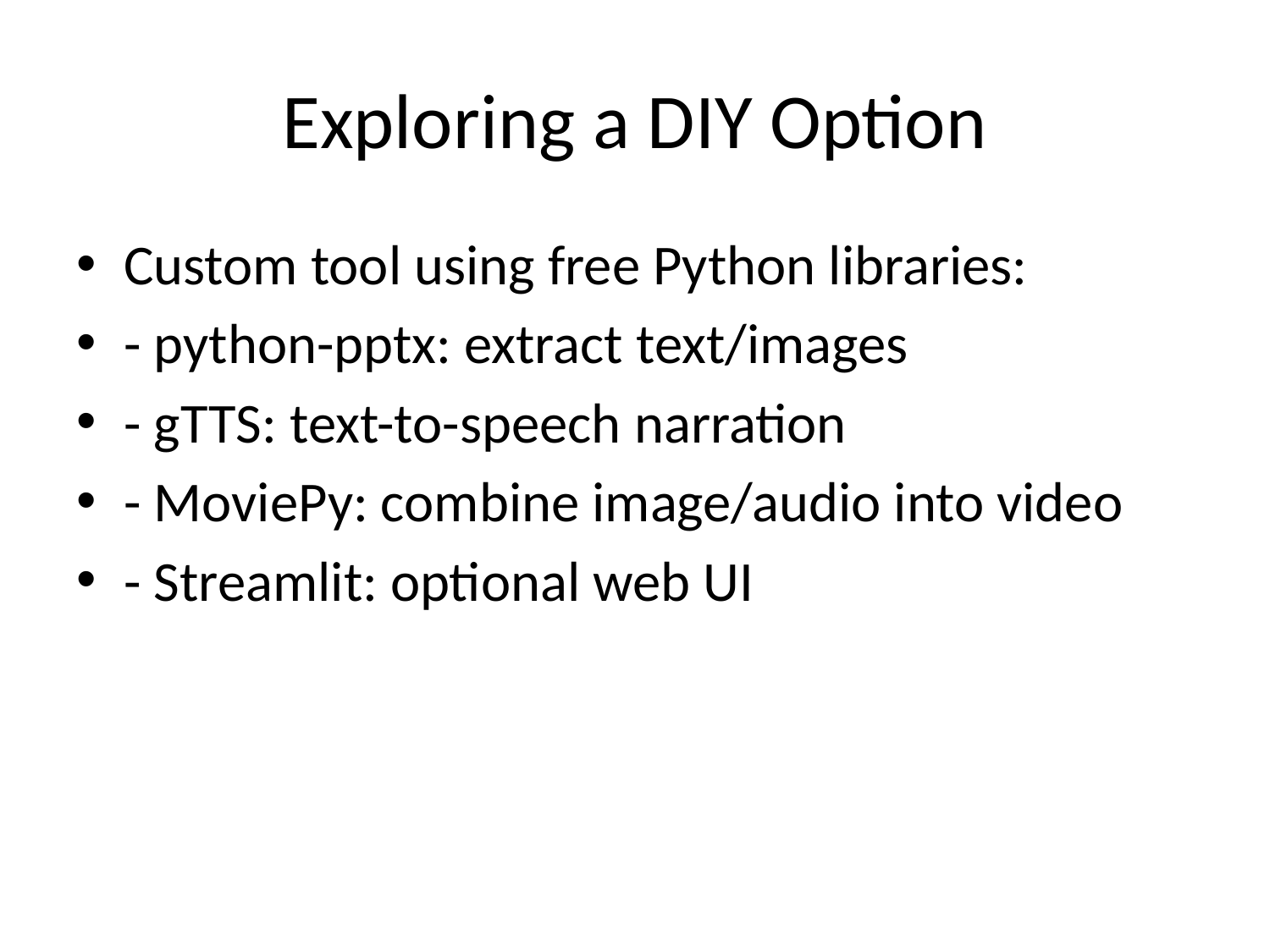

# Exploring a DIY Option
Custom tool using free Python libraries:
- python-pptx: extract text/images
- gTTS: text-to-speech narration
- MoviePy: combine image/audio into video
- Streamlit: optional web UI